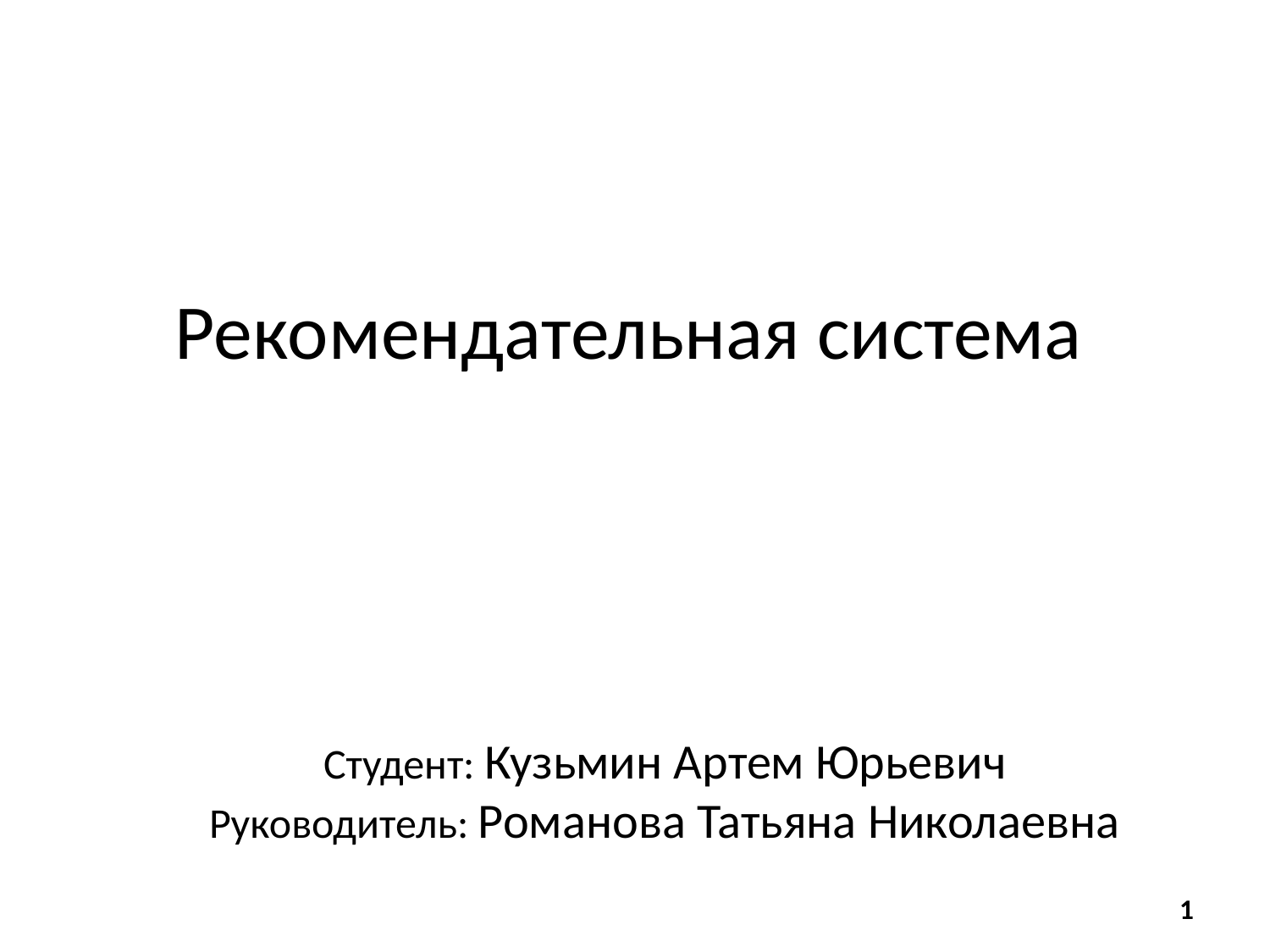

# Рекомендательная система
Студент: Кузьмин Артем Юрьевич
Руководитель: Романова Татьяна Николаевна
1